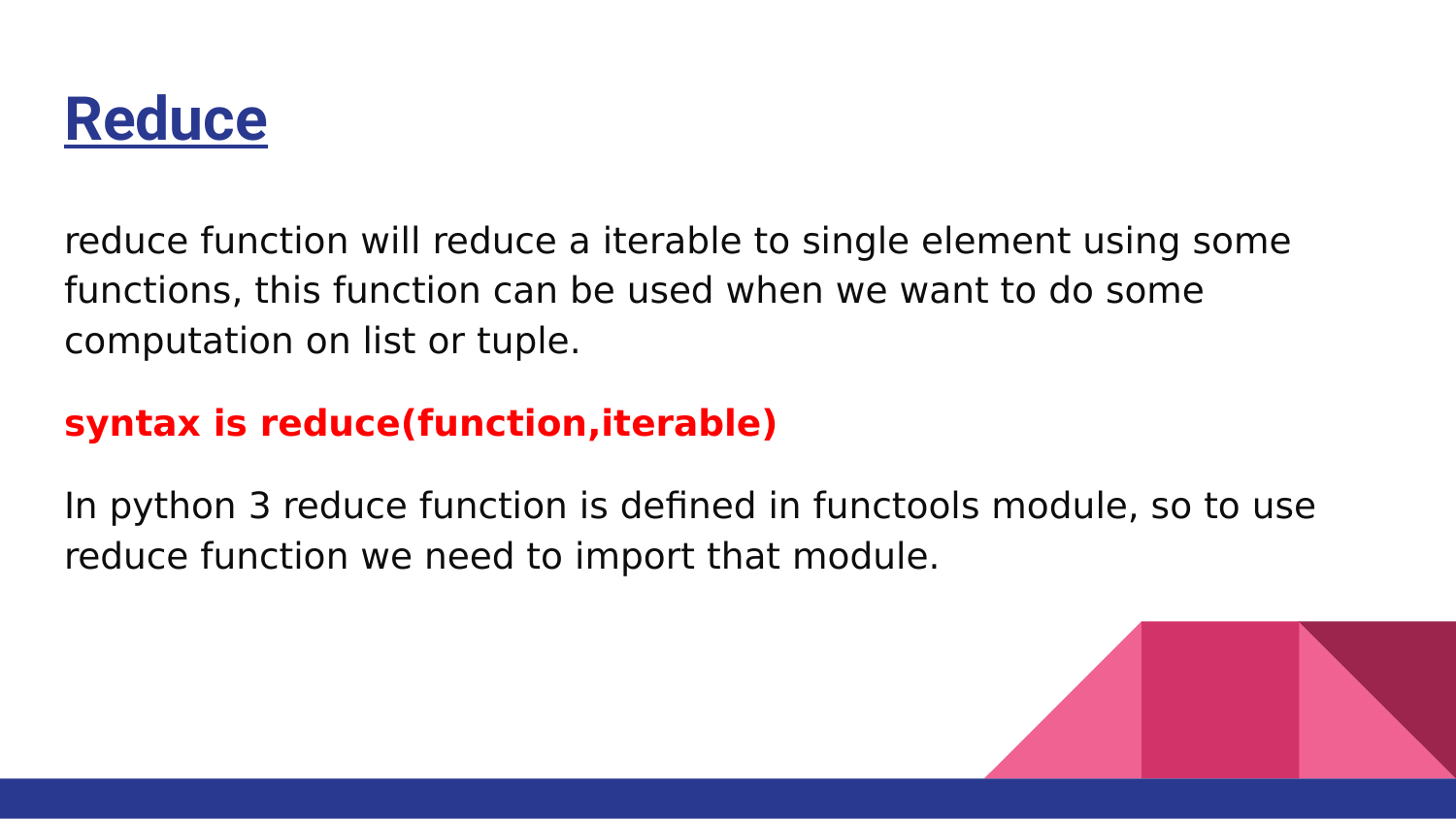

# Reduce
reduce function will reduce a iterable to single element using some functions, this function can be used when we want to do some computation on list or tuple.
syntax is reduce(function,iterable)
In python 3 reduce function is defined in functools module, so to use reduce function we need to import that module.